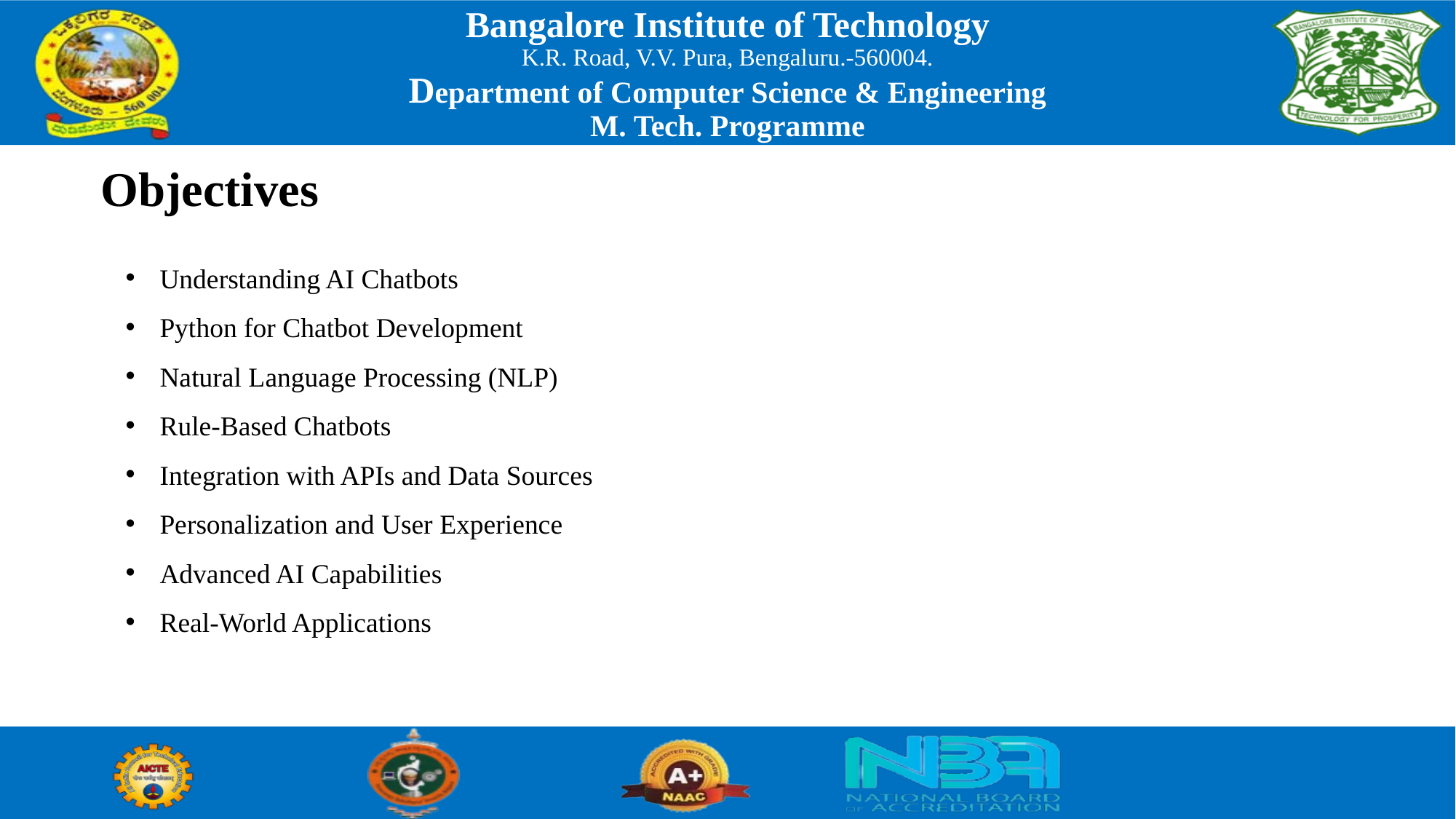

Objectives
Understanding AI Chatbots
Python for Chatbot Development
Natural Language Processing (NLP)
Rule-Based Chatbots
Integration with APIs and Data Sources
Personalization and User Experience
Advanced AI Capabilities
Real-World Applications